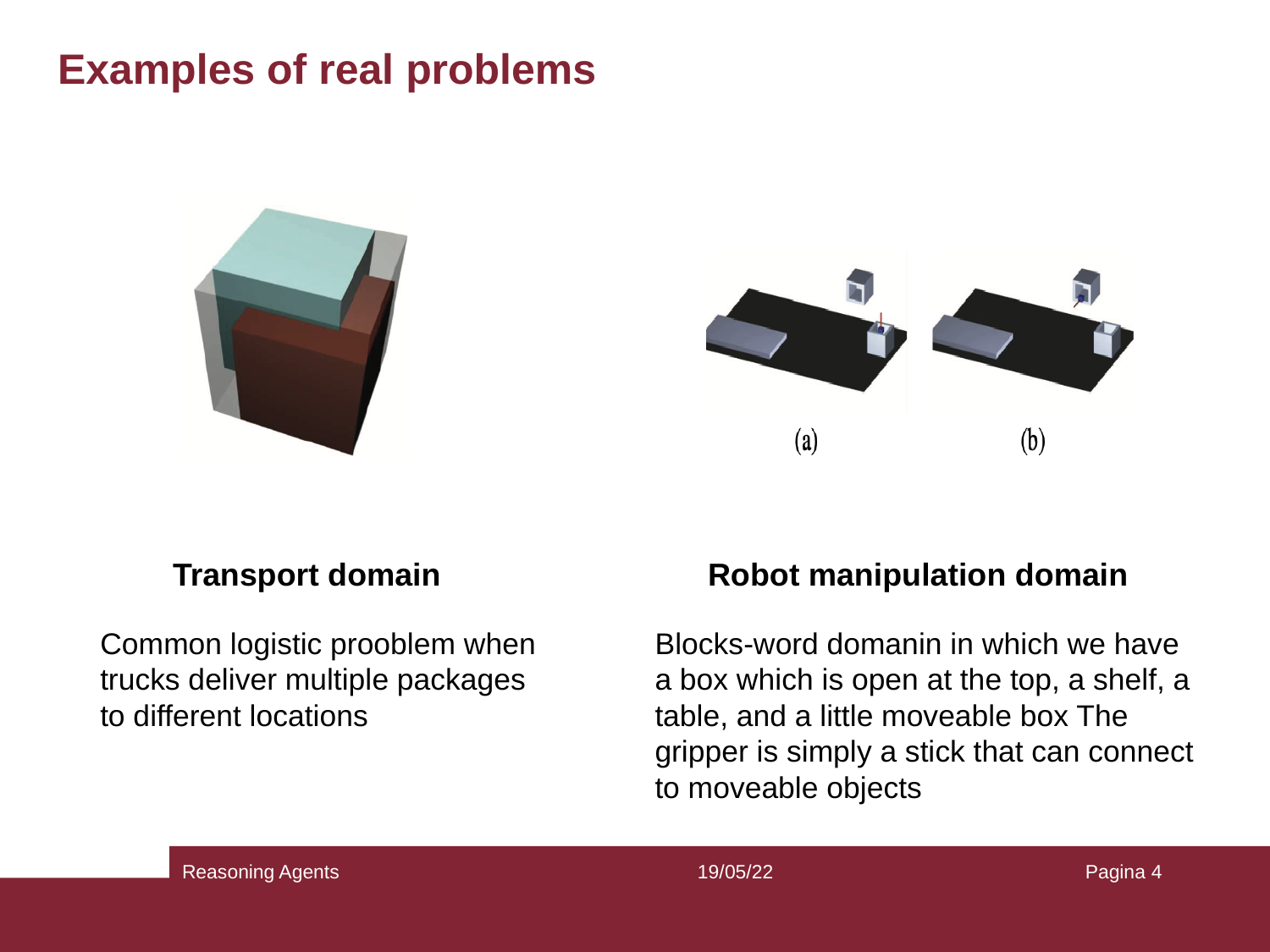

# Examples of real problems

Transport domain
Robot manipulation domain
Common logistic prooblem when trucks deliver multiple packages to different locations
Blocks-word domanin in which we have a box which is open at the top, a shelf, a table, and a little moveable box The gripper is simply a stick that can connect to moveable objects

Reasoning Agents
19/05/22
Pagina 4